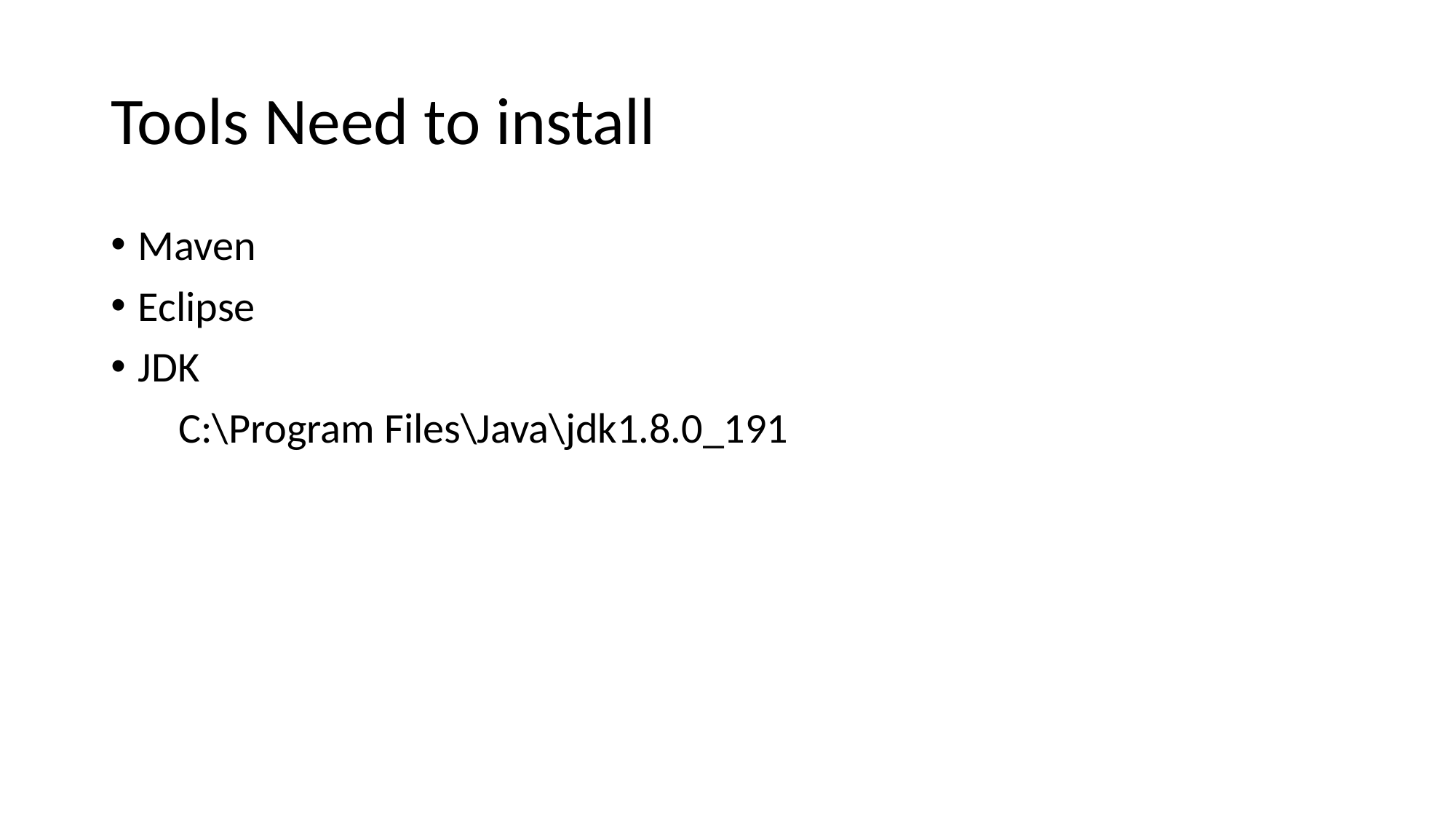

# Tools Need to install
Maven
Eclipse
JDK
       C:\Program Files\Java\jdk1.8.0_191